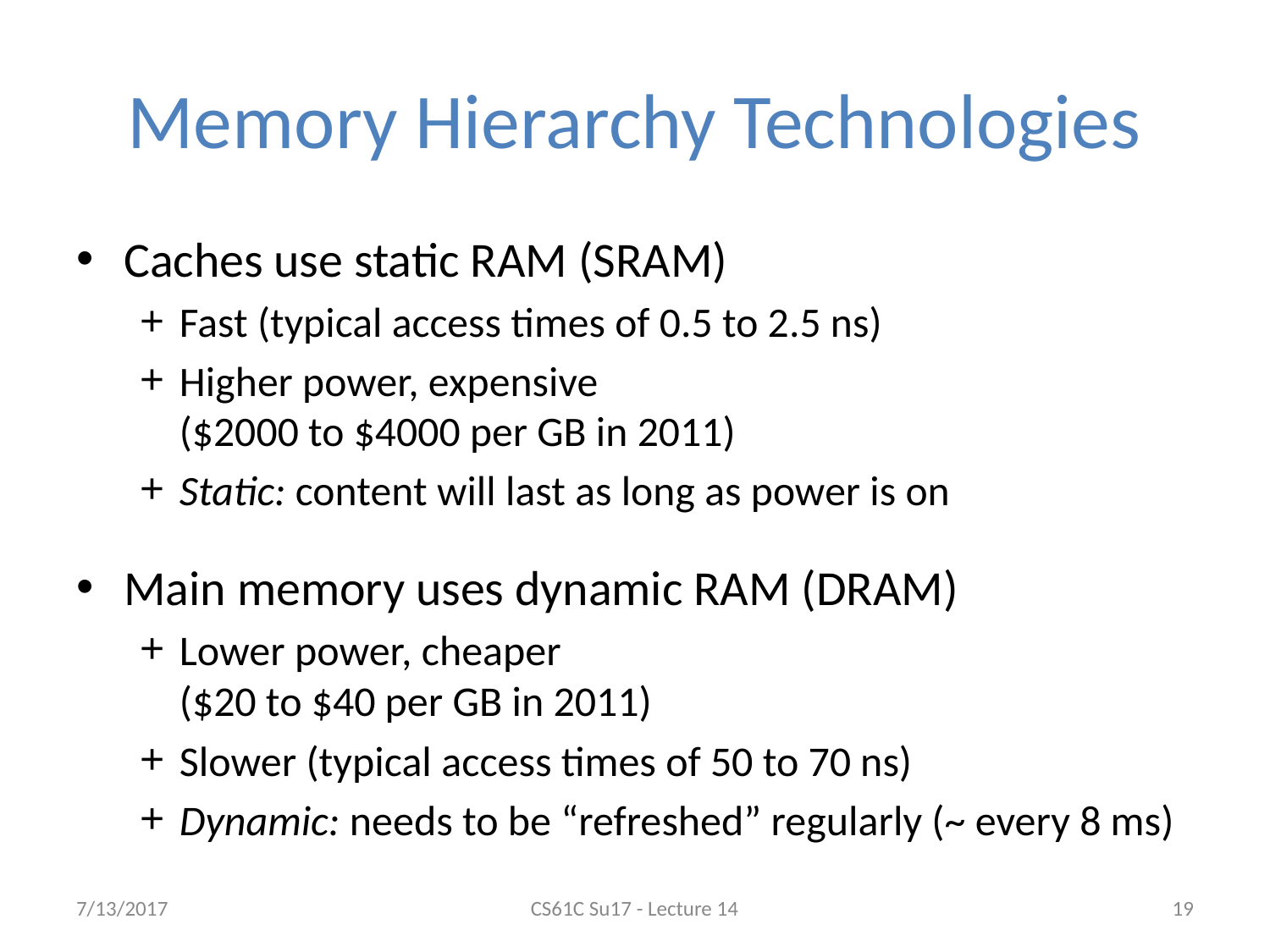

# Memory Hierarchy Technologies
Caches use static RAM (SRAM)
Fast (typical access times of 0.5 to 2.5 ns)
Higher power, expensive
($2000 to $4000 per GB in 2011)
Static: content will last as long as power is on
Main memory uses dynamic RAM (DRAM)
Lower power, cheaper
($20 to $40 per GB in 2011)
Slower (typical access times of 50 to 70 ns)
Dynamic: needs to be “refreshed” regularly (~ every 8 ms)

7/13/2017
CS61C Su17 - Lecture 14
19